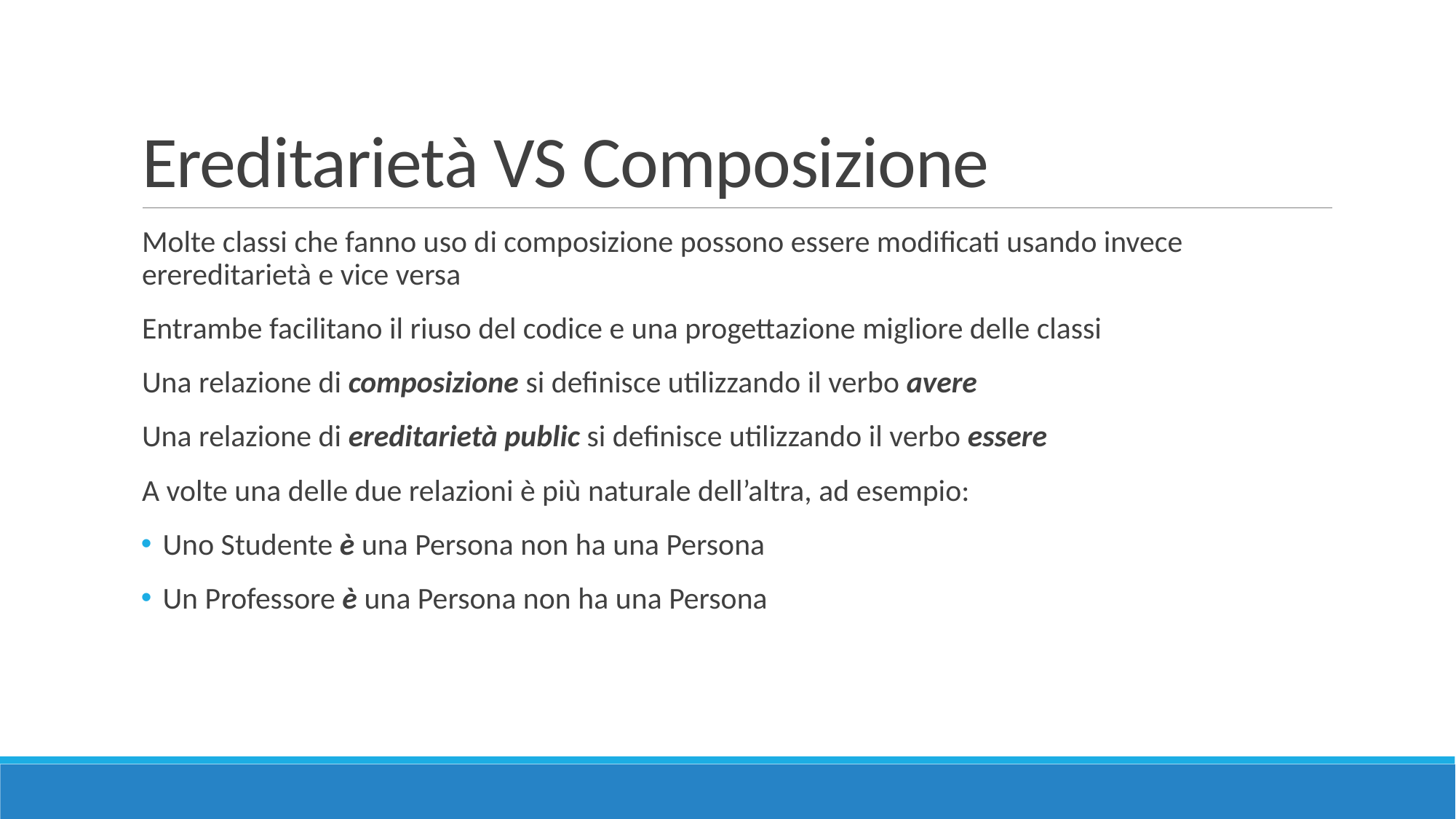

# Ereditarietà VS Composizione
Molte classi che fanno uso di composizione possono essere modificati usando invece erereditarietà e vice versa
Entrambe facilitano il riuso del codice e una progettazione migliore delle classi
Una relazione di composizione si definisce utilizzando il verbo avere
Una relazione di ereditarietà public si definisce utilizzando il verbo essere
A volte una delle due relazioni è più naturale dell’altra, ad esempio:
Uno Studente è una Persona non ha una Persona
Un Professore è una Persona non ha una Persona